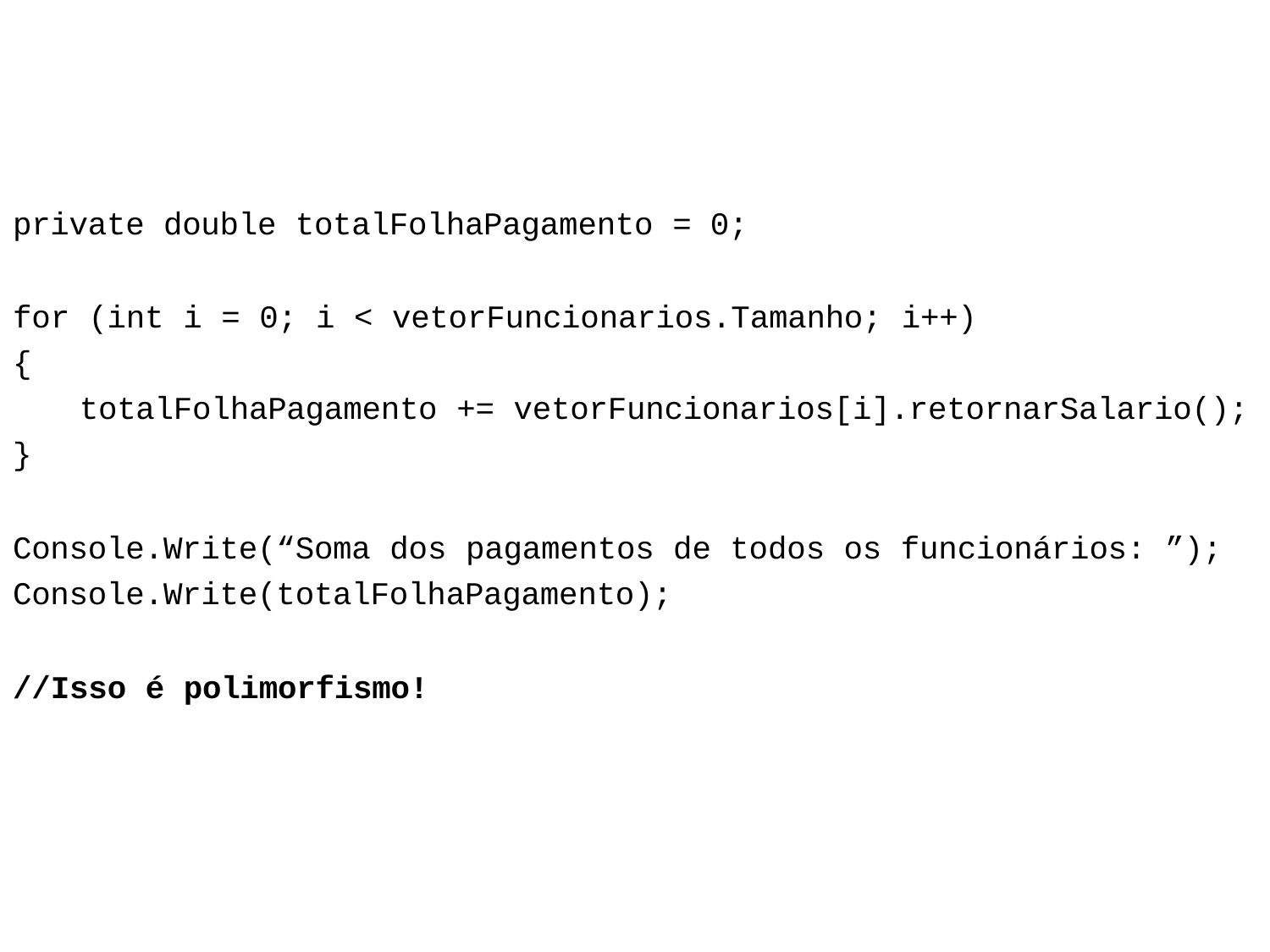

# Polimorfismo
private double totalFolhaPagamento = 0;

for (int i = 0; i < vetorFuncionarios.Tamanho; i++)
{
totalFolhaPagamento += vetorFuncionarios[i].retornarSalario();
}

Console.Write(“Soma dos pagamentos de todos os funcionários: ”);
Console.Write(totalFolhaPagamento);

//Isso é polimorfismo!